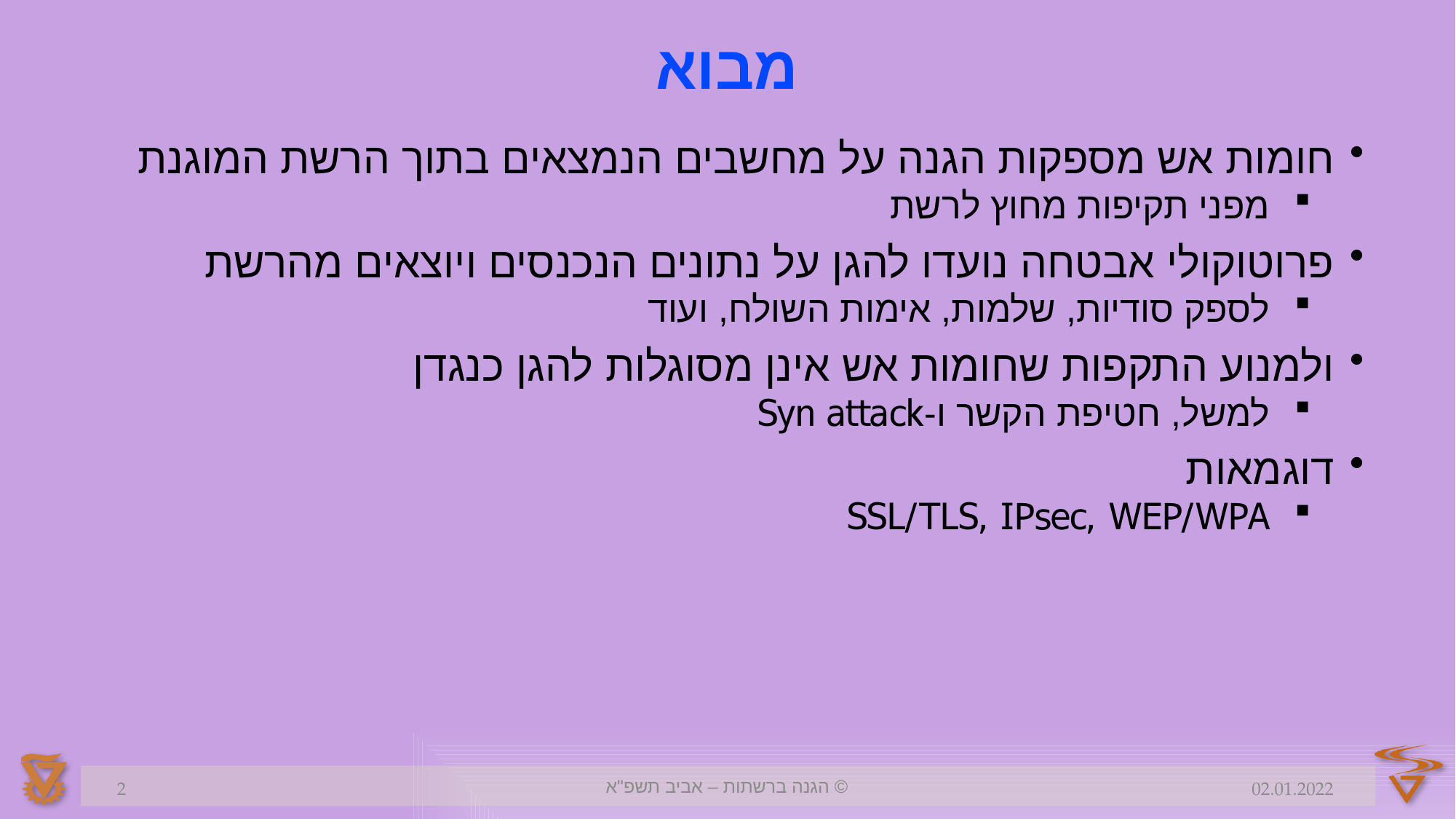

# מבוא
חומות אש מספקות הגנה על מחשבים הנמצאים בתוך הרשת המוגנת
מפני תקיפות מחוץ לרשת
פרוטוקולי אבטחה נועדו להגן על נתונים הנכנסים ויוצאים מהרשת
לספק סודיות, שלמות, אימות השולח, ועוד
ולמנוע התקפות שחומות אש אינן מסוגלות להגן כנגדן
למשל, חטיפת הקשר ו-Syn attack
דוגמאות
SSL/TLS, IPsec, WEP/WPA